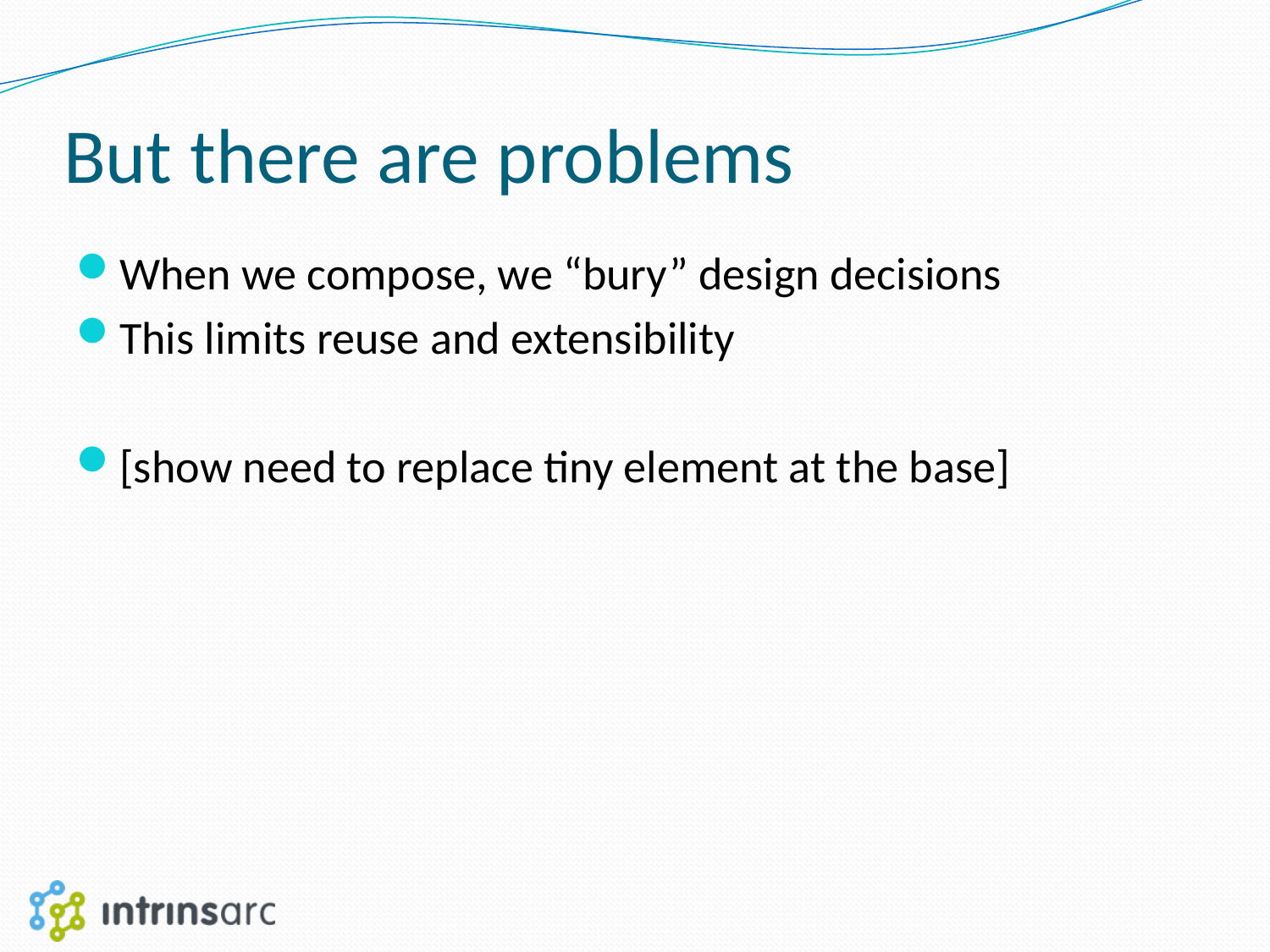

# But there are problems
When we compose, we “bury” design decisions
This limits reuse and extensibility

[show need to replace tiny element at the base]